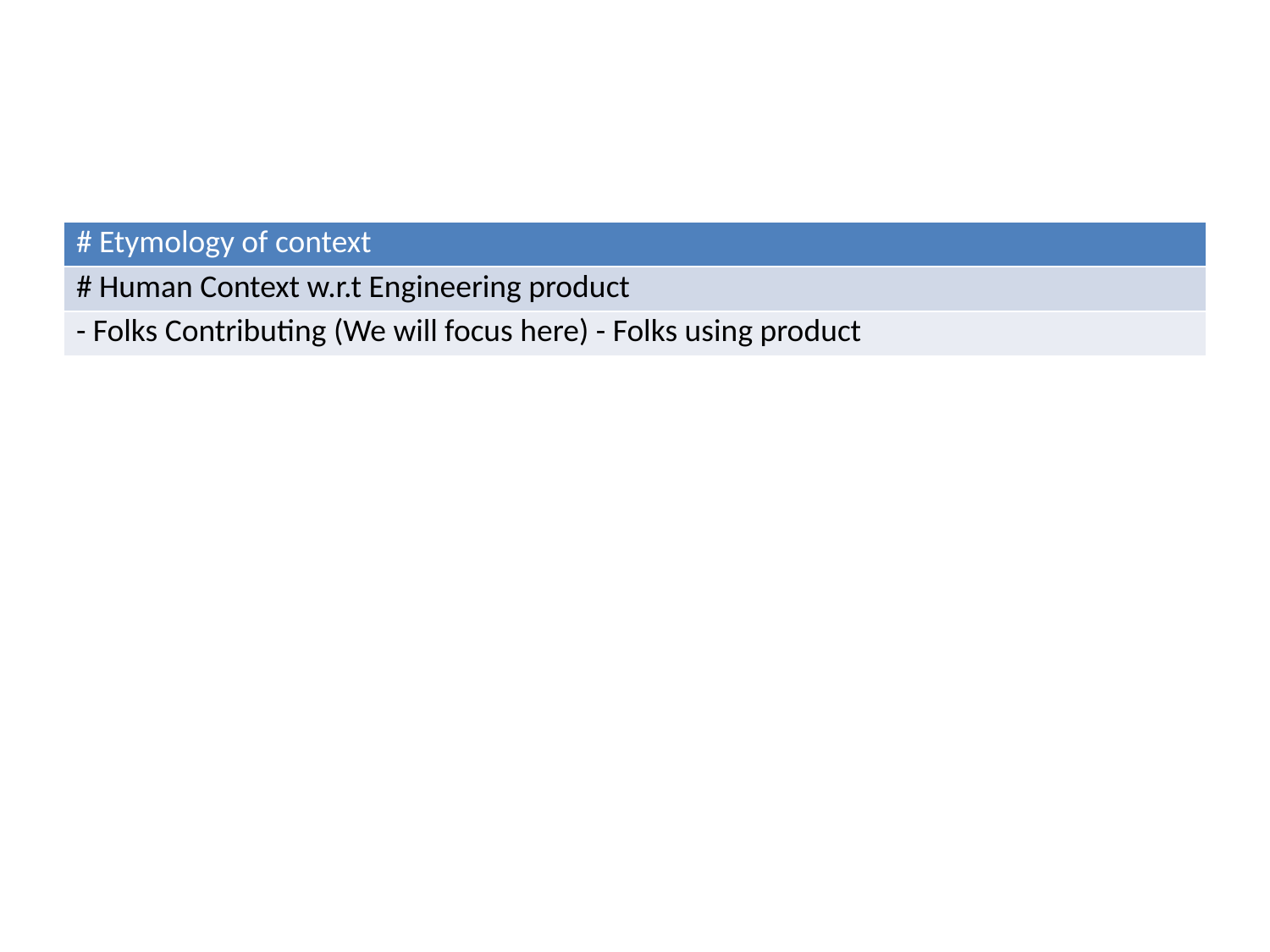

| # Etymology of context |
| --- |
| # Human Context w.r.t Engineering product |
| - Folks Contributing (We will focus here) - Folks using product |